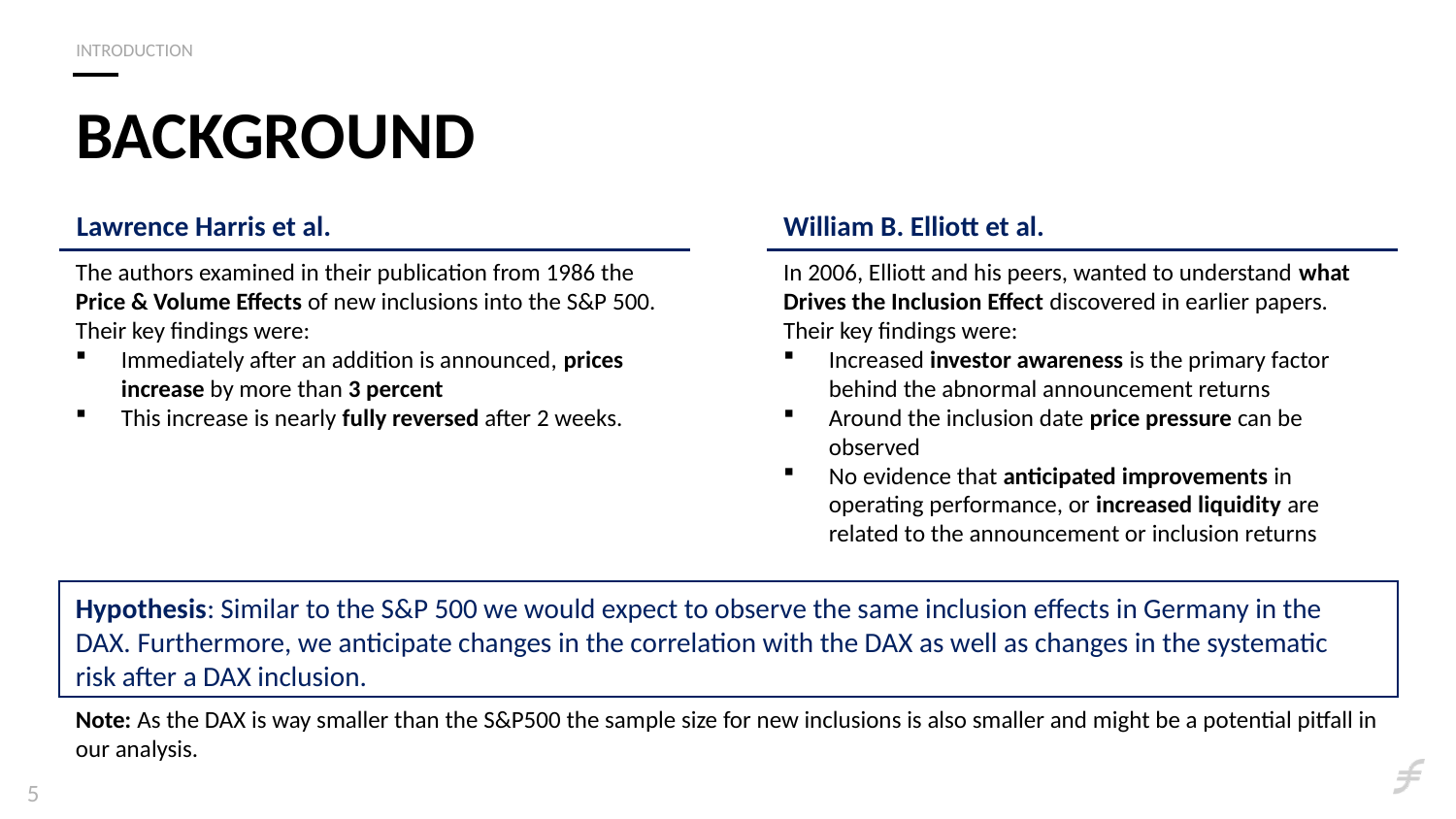

introduction
# Background
Lawrence Harris et al.
William B. Elliott et al.
The authors examined in their publication from 1986 the Price & Volume Effects of new inclusions into the S&P 500.
Their key findings were:
Immediately after an addition is announced, prices increase by more than 3 percent
This increase is nearly fully reversed after 2 weeks.

In 2006, Elliott and his peers, wanted to understand what Drives the Inclusion Effect discovered in earlier papers. Their key findings were:
Increased investor awareness is the primary factor behind the abnormal announcement returns
Around the inclusion date price pressure can be observed
No evidence that anticipated improvements in operating performance, or increased liquidity are related to the announcement or inclusion returns

Hypothesis: Similar to the S&P 500 we would expect to observe the same inclusion effects in Germany in the DAX. Furthermore, we anticipate changes in the correlation with the DAX as well as changes in the systematic risk after a DAX inclusion.
Note: As the DAX is way smaller than the S&P500 the sample size for new inclusions is also smaller and might be a potential pitfall in our analysis.
5